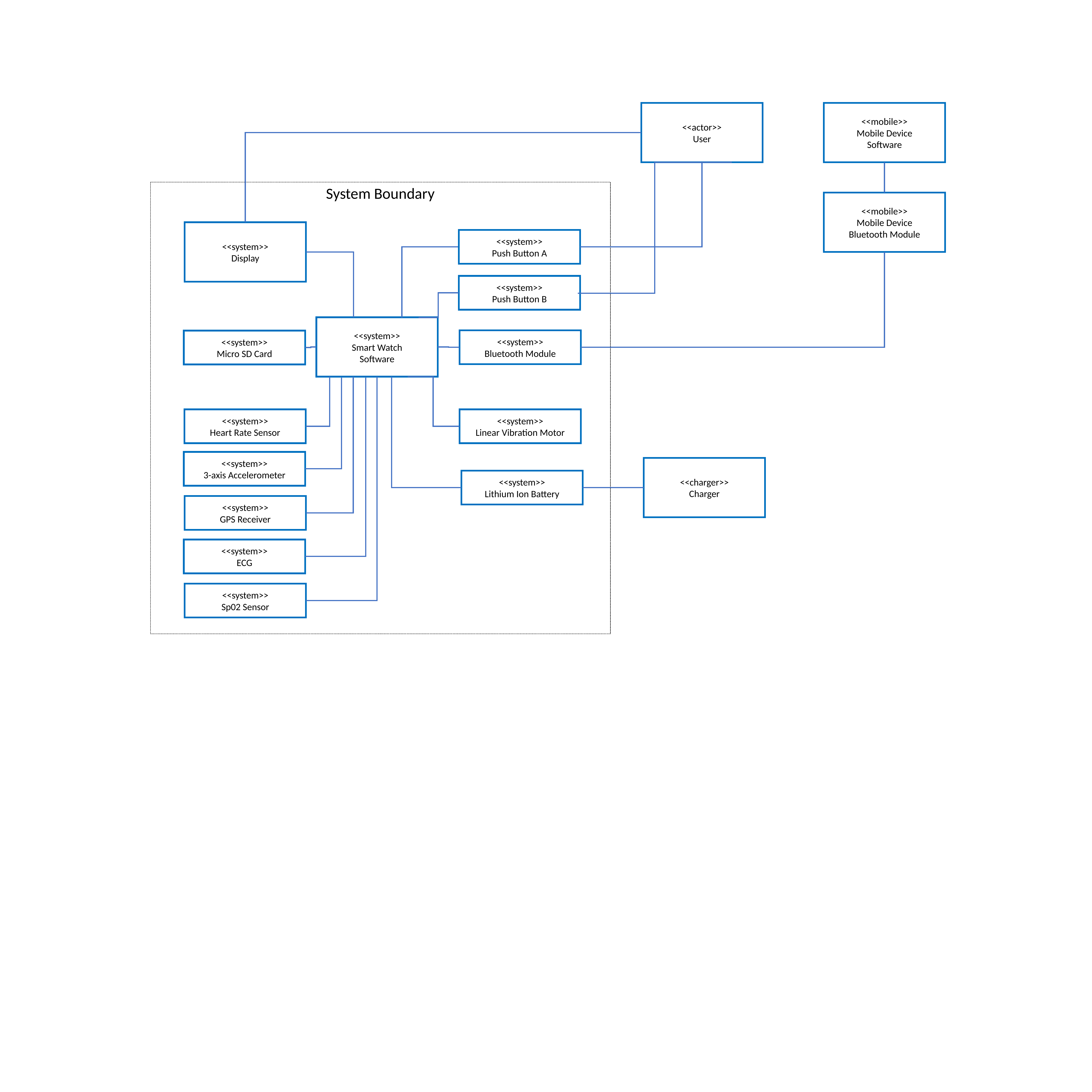

<<actor>>
User
<<mobile>>
Mobile Device
Software
System Boundary
<<mobile>>
Mobile Device
Bluetooth Module
<<system>>
Display
<<system>>
Push Button A
<<system>>
Push Button B
<<system>>
Smart Watch
Software
<<system>>
Bluetooth Module
<<system>>
Micro SD Card
<<system>>
Heart Rate Sensor
<<system>>
Linear Vibration Motor
<<system>>
3-axis Accelerometer
<<system>>
GPS Receiver
<<system>>
ECG
<<system>>
Sp02 Sensor
<<charger>>
Charger
<<system>>
Lithium Ion Battery